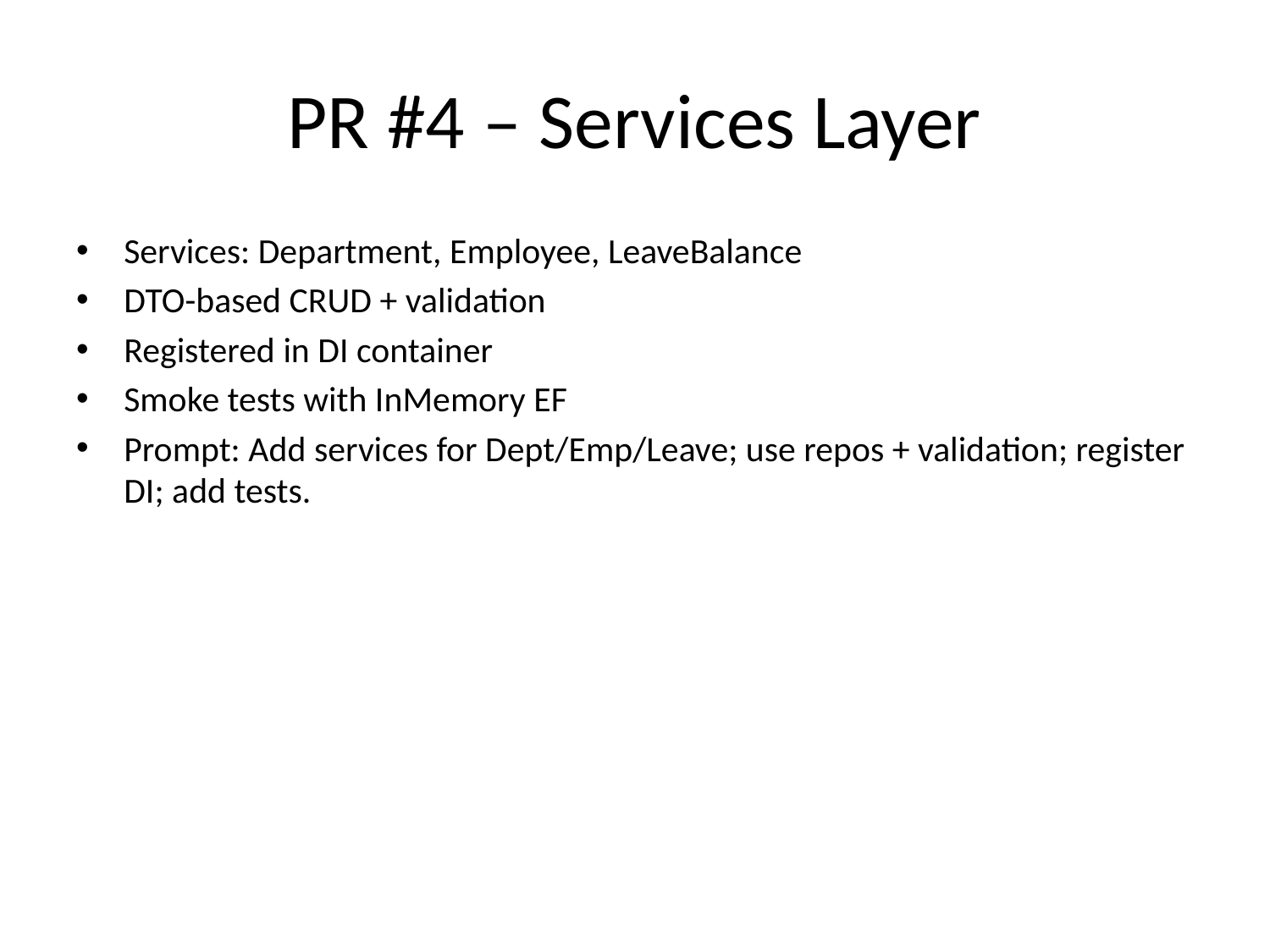

# PR #4 – Services Layer
Services: Department, Employee, LeaveBalance
DTO-based CRUD + validation
Registered in DI container
Smoke tests with InMemory EF
Prompt: Add services for Dept/Emp/Leave; use repos + validation; register DI; add tests.